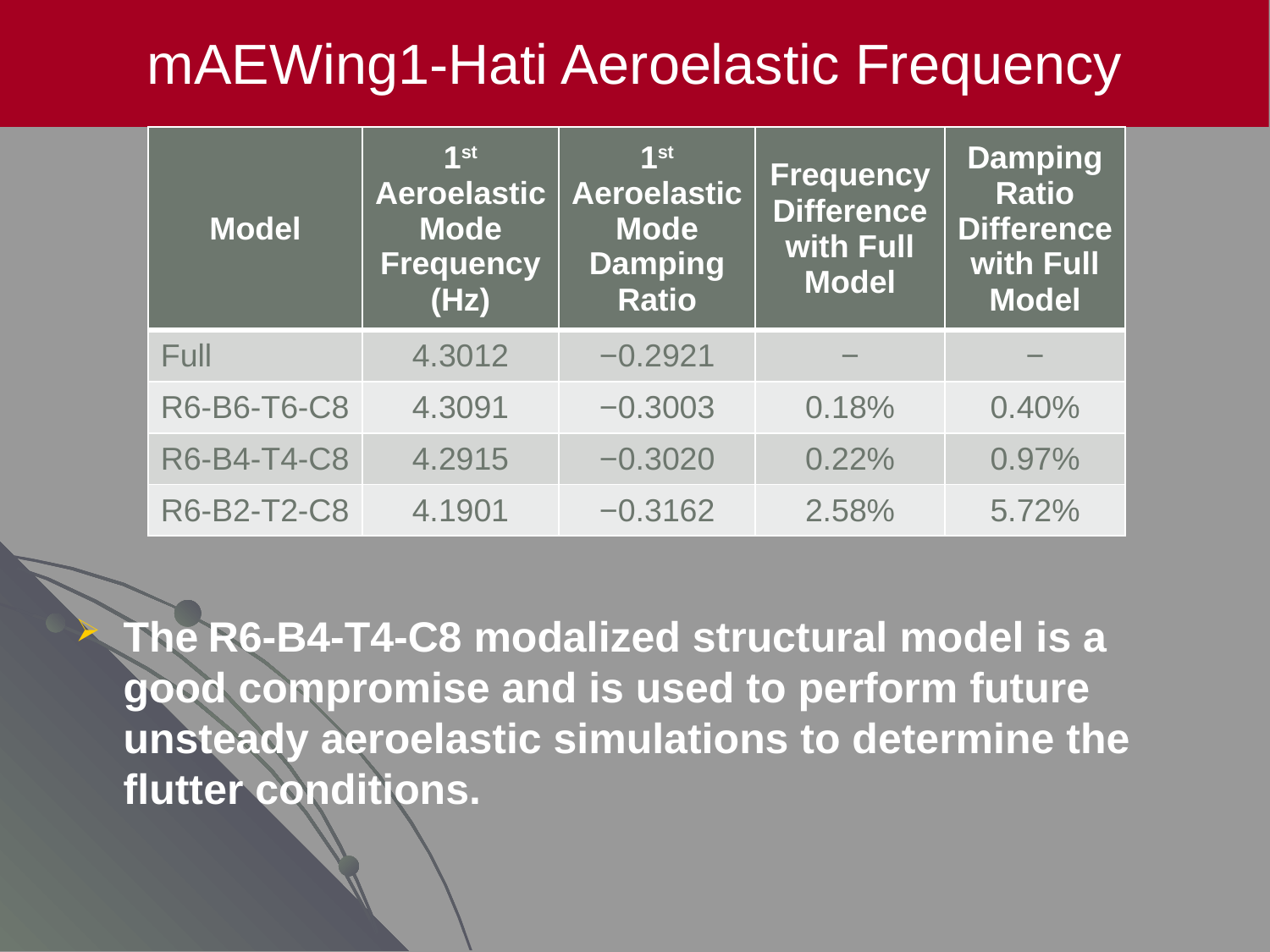

mAEWing1-Hati Aeroelastic Frequency
| Model | 1st Aeroelastic Mode Frequency (Hz) | 1st Aeroelastic Mode Damping Ratio | Frequency Difference with Full Model | Damping Ratio Difference with Full Model |
| --- | --- | --- | --- | --- |
| Full | 4.3012 | −0.2921 | − | − |
| R6-B6-T6-C8 | 4.3091 | −0.3003 | 0.18% | 0.40% |
| R6-B4-T4-C8 | 4.2915 | −0.3020 | 0.22% | 0.97% |
| R6-B2-T2-C8 | 4.1901 | −0.3162 | 2.58% | 5.72% |
The R6-B4-T4-C8 modalized structural model is a good compromise and is used to perform future unsteady aeroelastic simulations to determine the flutter conditions.